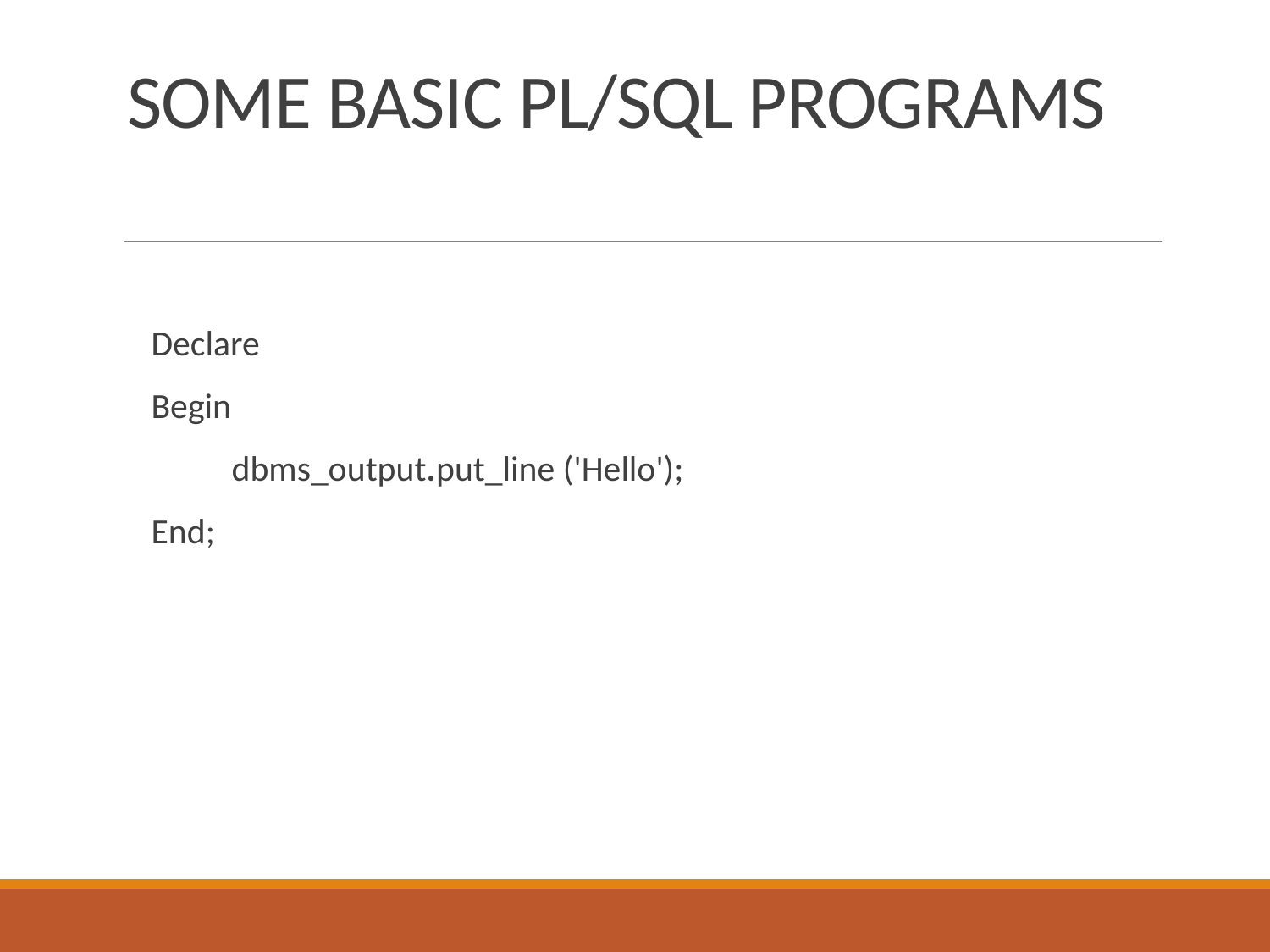

# SOME BASIC PL/SQL PROGRAMS

   Declare
   Begin
             dbms_output.put_line ('Hello');
   End;